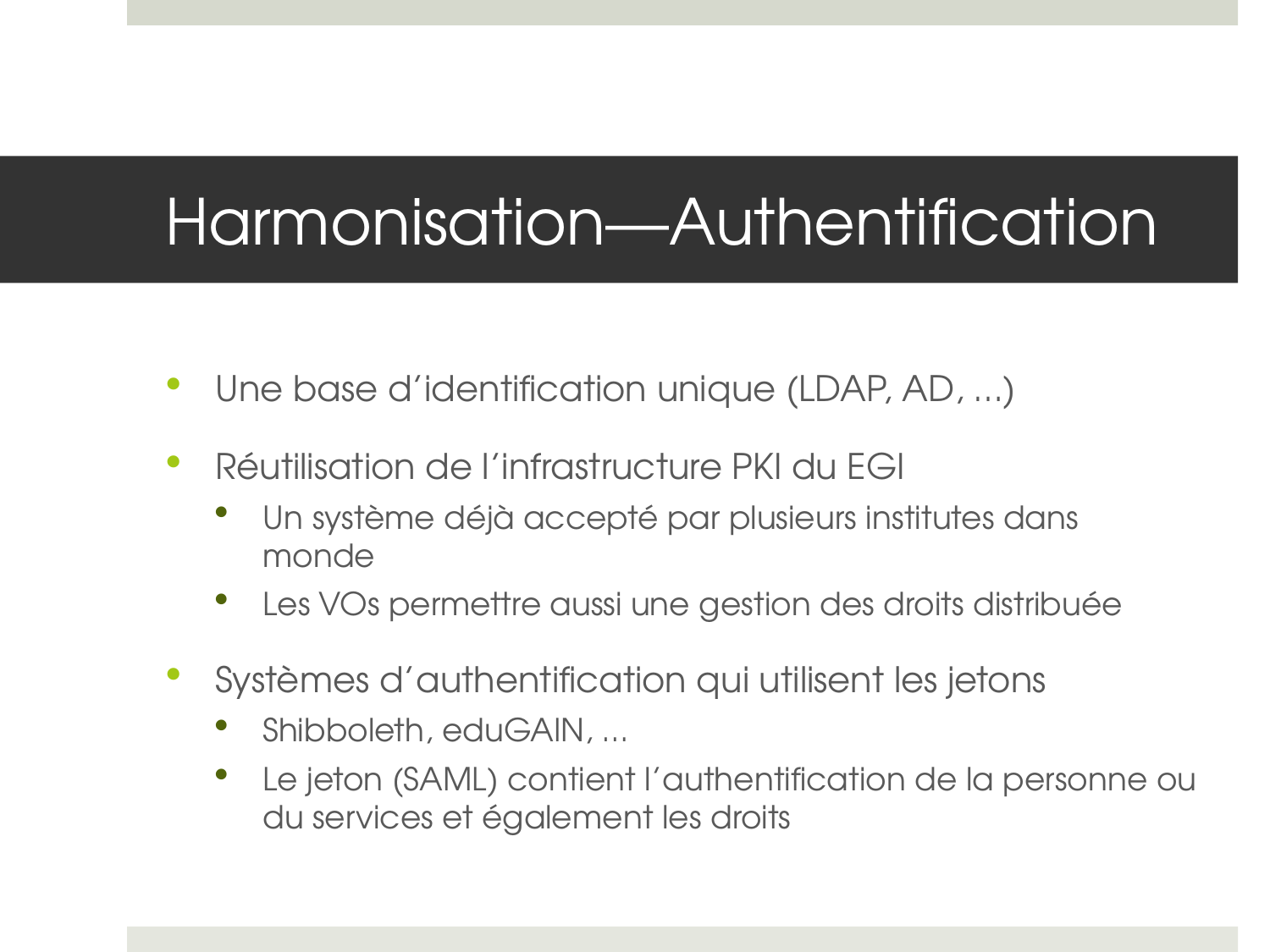

# Harmonisation—Authentification
Une base d’identification unique (LDAP, AD, …)
Réutilisation de l’infrastructure PKI du EGI
Un système déjà accepté par plusieurs institutes dans monde
Les VOs permettre aussi une gestion des droits distribuée
Systèmes d’authentification qui utilisent les jetons
Shibboleth, eduGAIN, …
Le jeton (SAML) contient l’authentification de la personne ou du services et également les droits